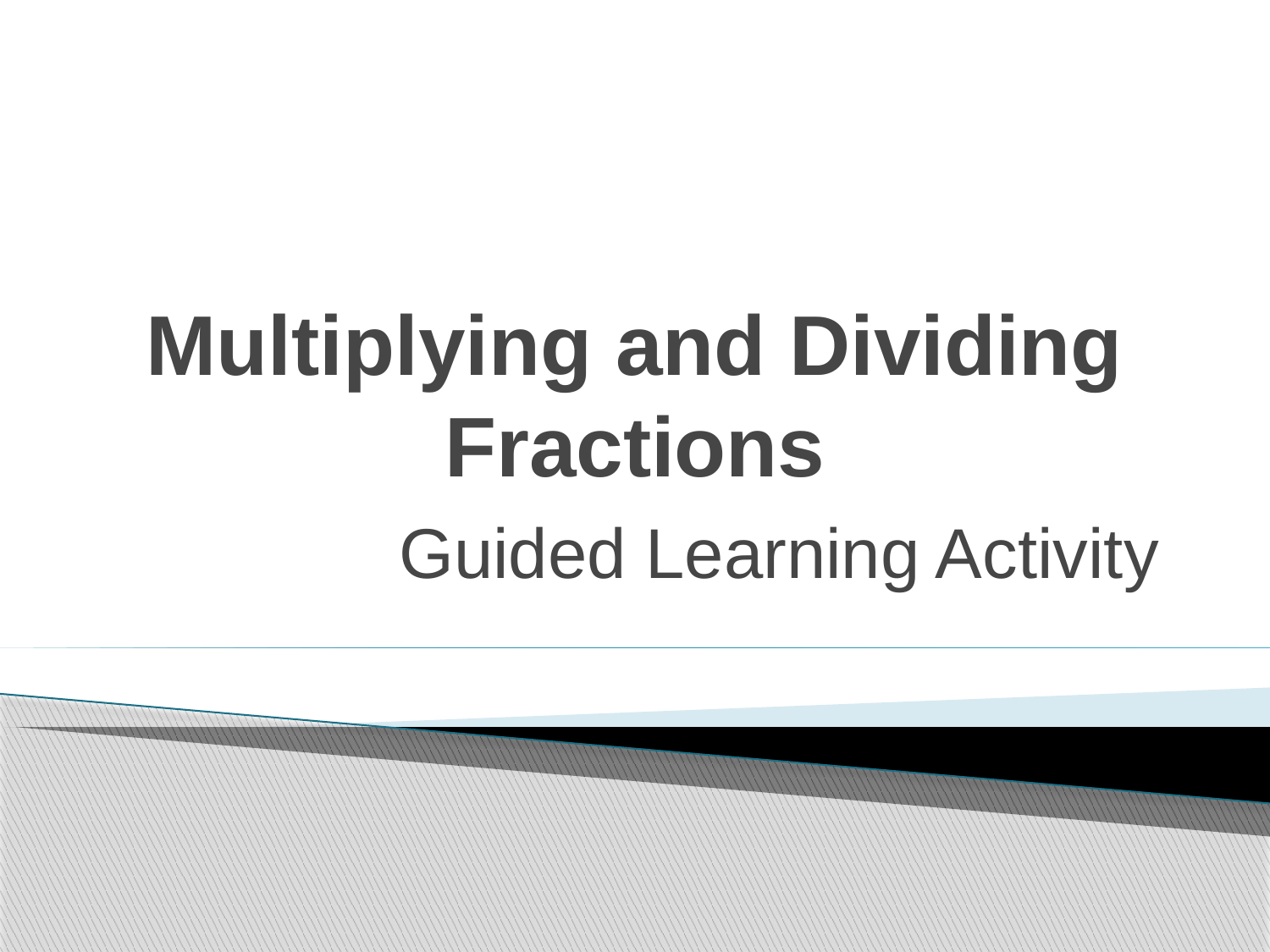

# Multiplying and Dividing Fractions
Guided Learning Activity